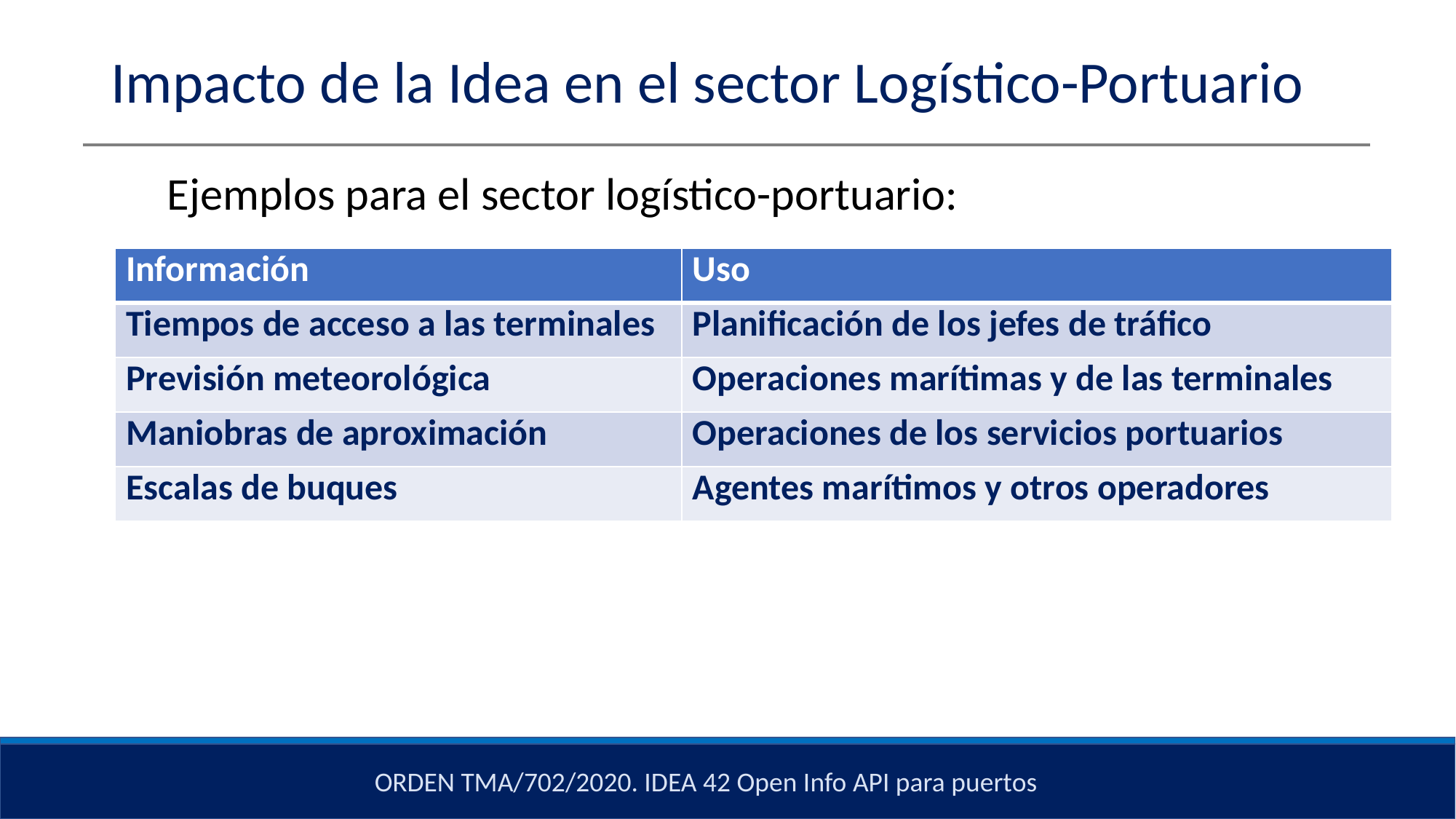

# Impacto de la Idea en el sector Logístico-Portuario
Ejemplos para el sector logístico-portuario:
| Información | Uso |
| --- | --- |
| Tiempos de acceso a las terminales | Planificación de los jefes de tráfico |
| Previsión meteorológica | Operaciones marítimas y de las terminales |
| Maniobras de aproximación | Operaciones de los servicios portuarios |
| Escalas de buques | Agentes marítimos y otros operadores |
ORDEN TMA/702/2020. IDEA 42 Open Info API para puertos